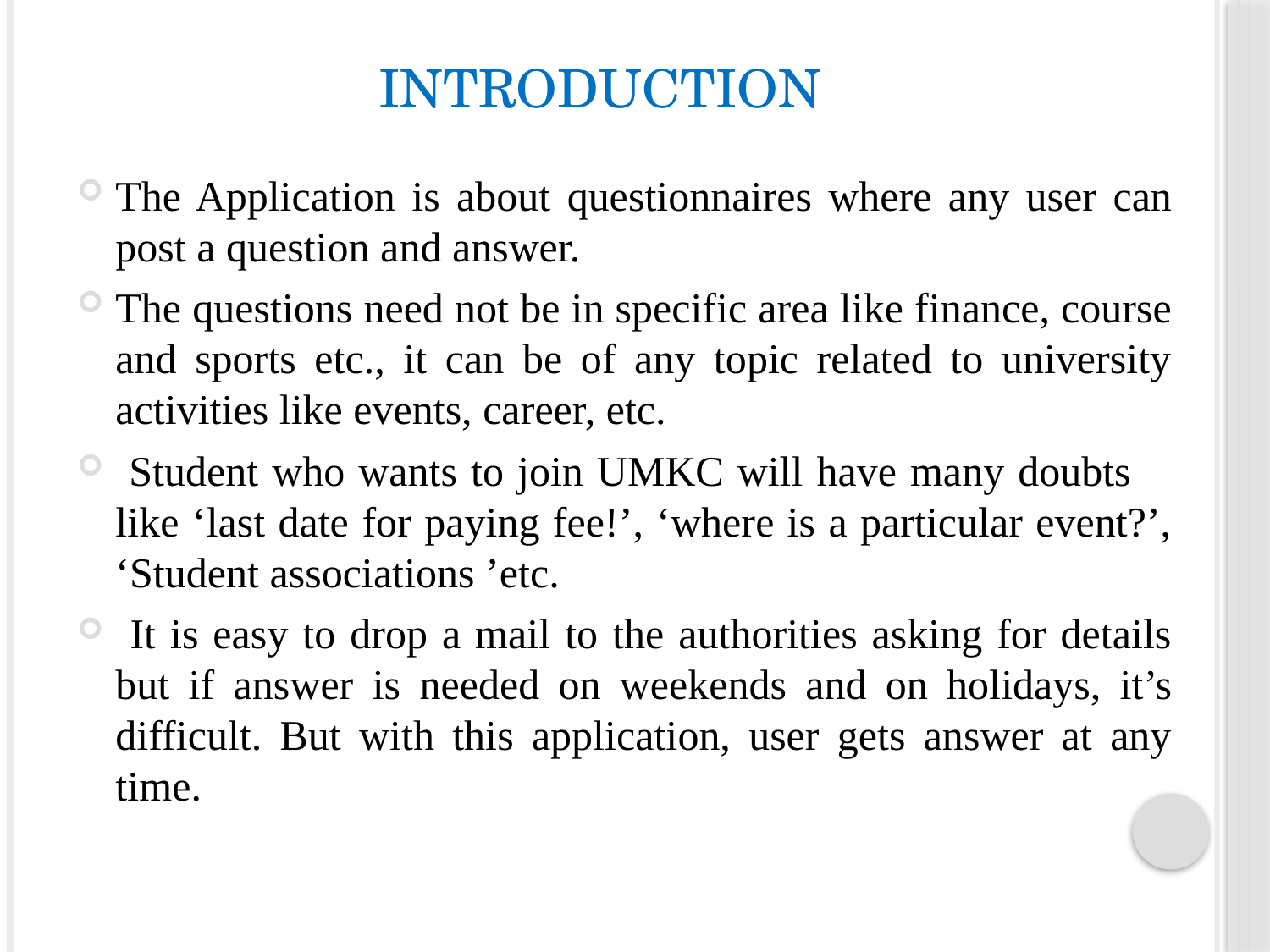

# INTRODUCTION
The Application is about questionnaires where any user can post a question and answer.
The questions need not be in specific area like finance, course and sports etc., it can be of any topic related to university activities like events, career, etc.
 Student who wants to join UMKC will have many doubts    like ‘last date for paying fee!’, ‘where is a particular event?’, ‘Student associations ’etc.
 It is easy to drop a mail to the authorities asking for details but if answer is needed on weekends and on holidays, it’s difficult. But with this application, user gets answer at any time.